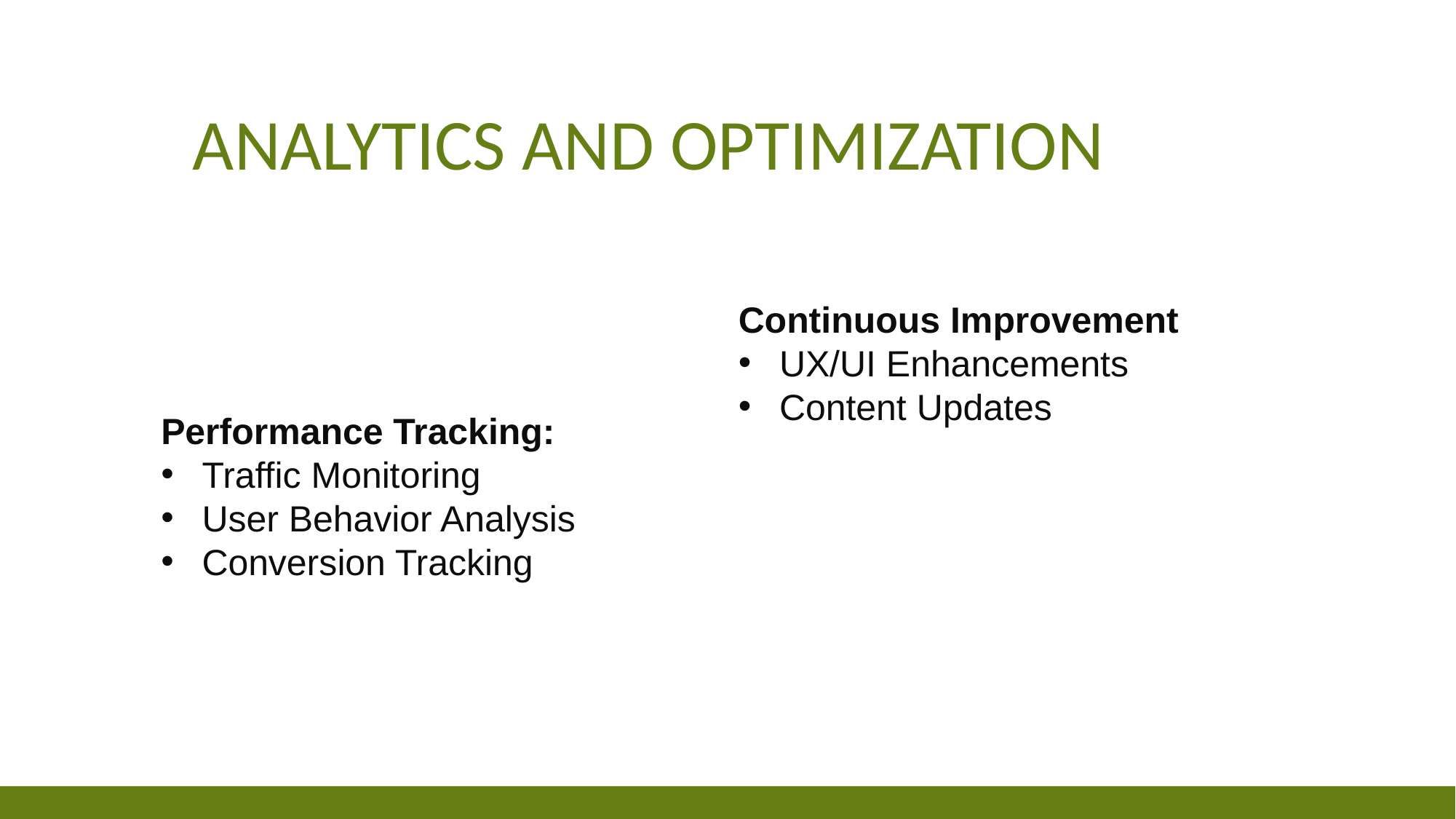

# ANALYTICS AND OPTIMIZATION
Continuous Improvement
UX/UI Enhancements
Content Updates
Performance Tracking:
Traffic Monitoring
User Behavior Analysis
Conversion Tracking